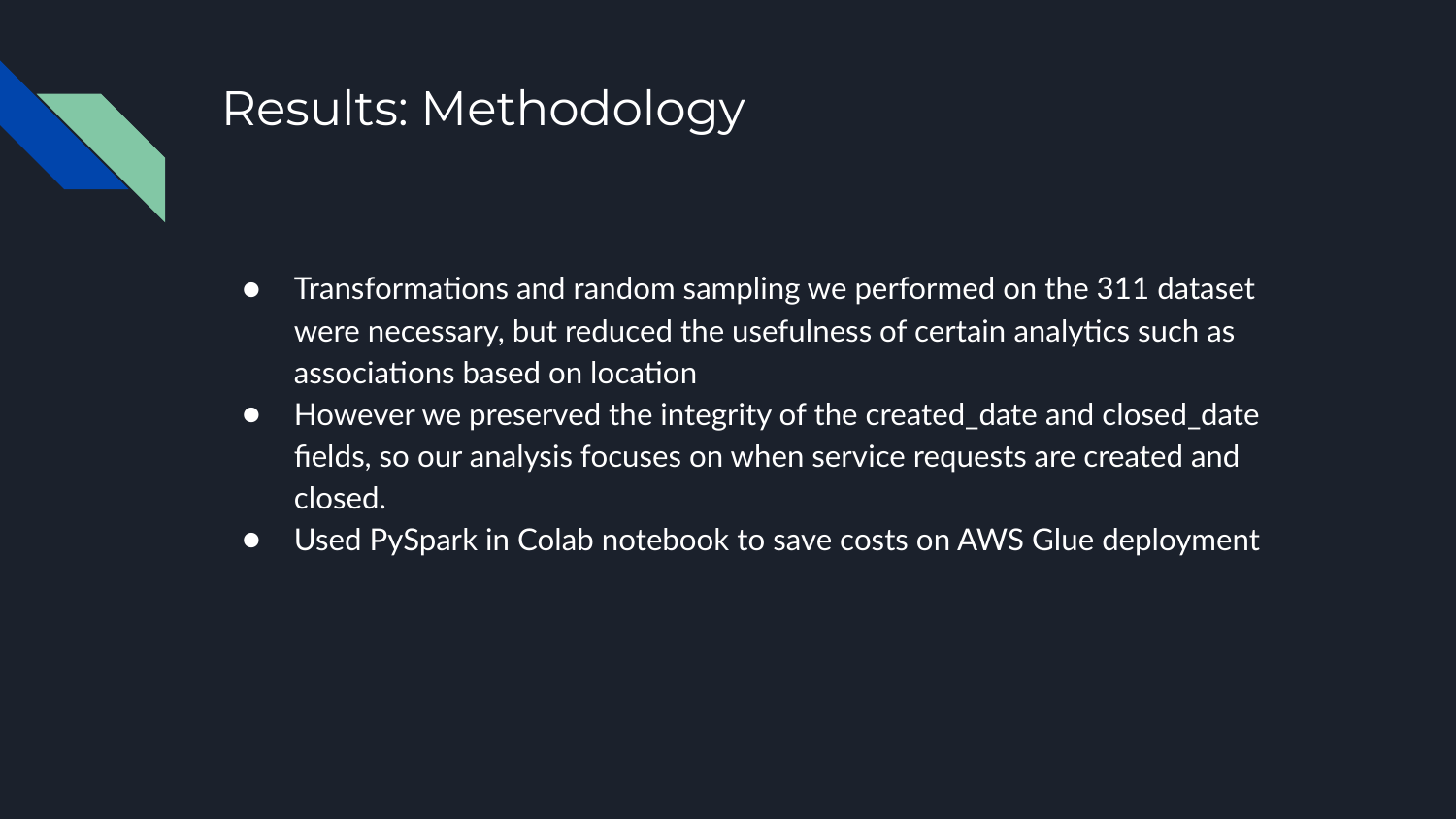

# Results: Methodology
Transformations and random sampling we performed on the 311 dataset were necessary, but reduced the usefulness of certain analytics such as associations based on location
However we preserved the integrity of the created_date and closed_date fields, so our analysis focuses on when service requests are created and closed.
Used PySpark in Colab notebook to save costs on AWS Glue deployment